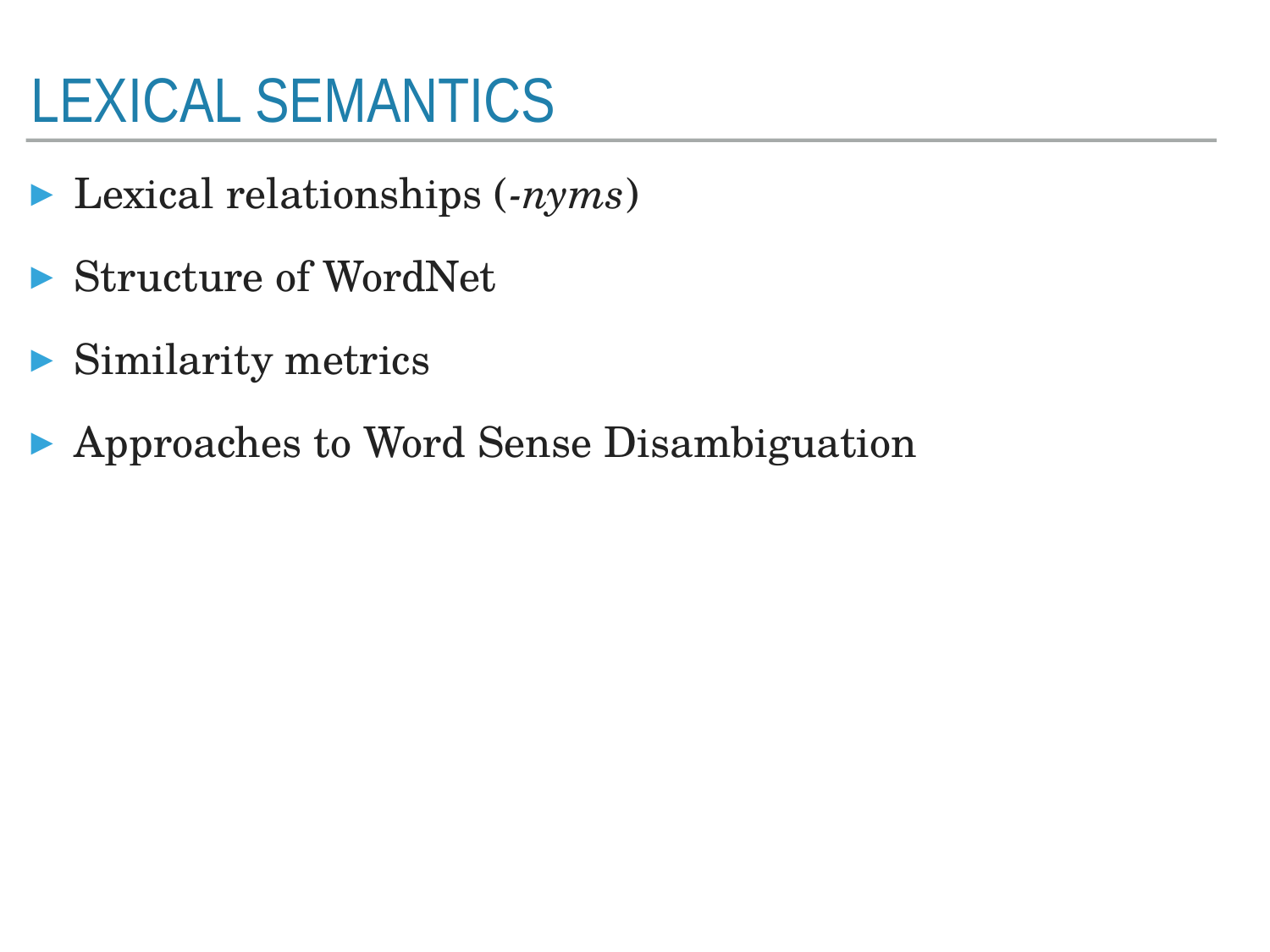

# Lexical semantics
Lexical relationships (-nyms)
Structure of WordNet
Similarity metrics
Approaches to Word Sense Disambiguation